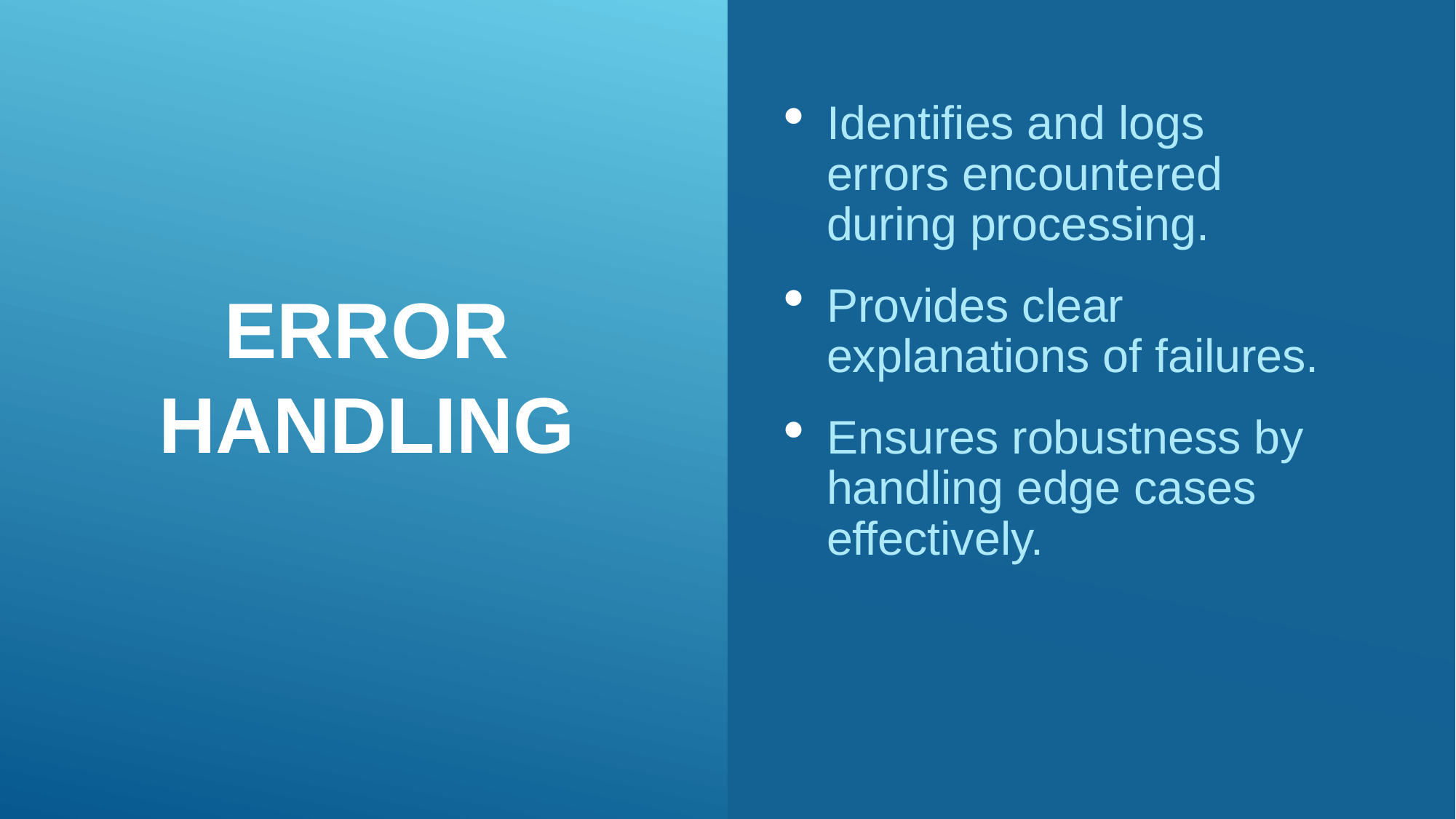

# Error Handling
Identifies and logs errors encountered during processing.
Provides clear explanations of failures.
Ensures robustness by handling edge cases effectively.